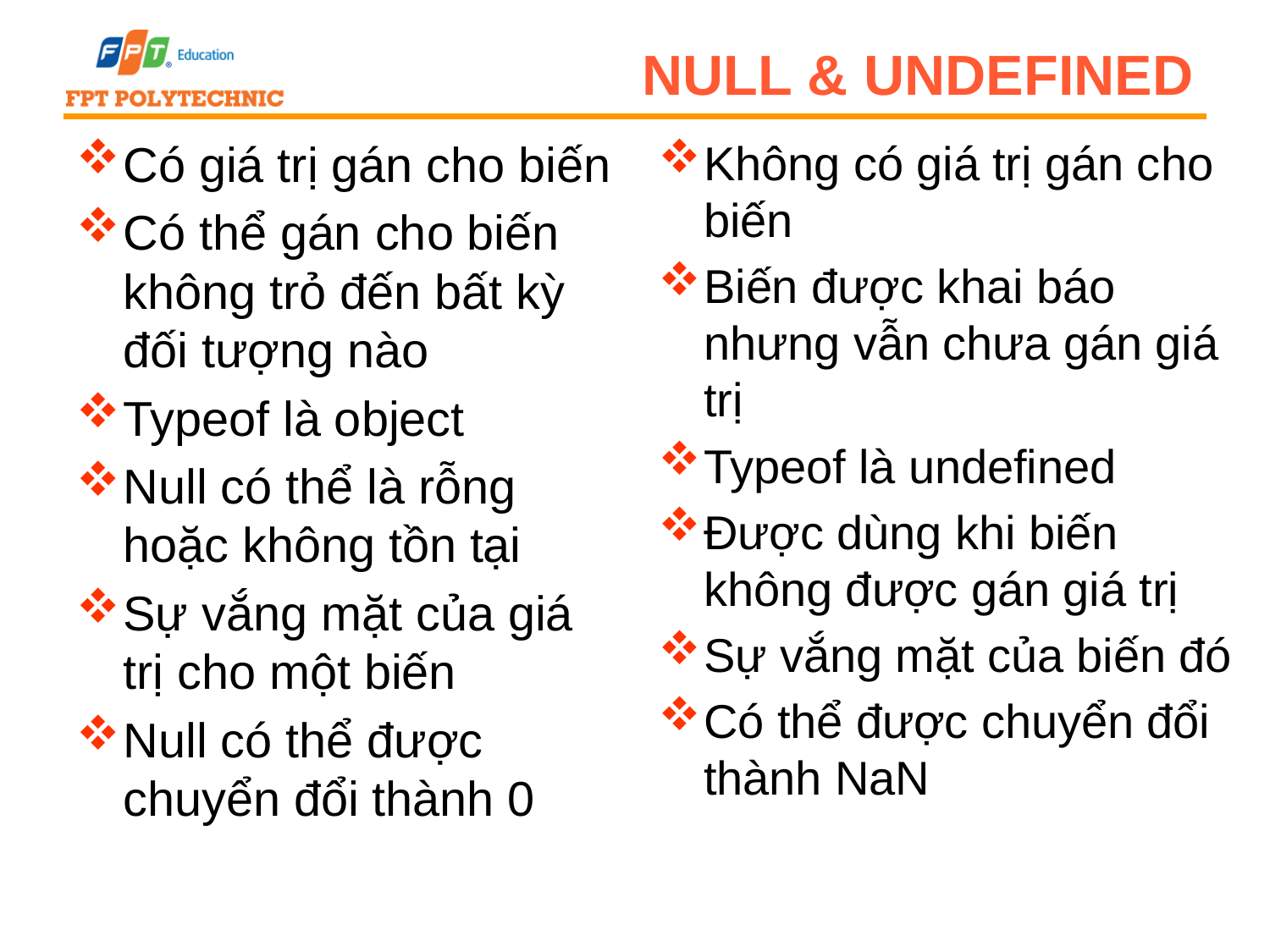

# Null & Undefined
Có giá trị gán cho biến
Có thể gán cho biến không trỏ đến bất kỳ đối tượng nào
Typeof là object
Null có thể là rỗng hoặc không tồn tại
Sự vắng mặt của giá trị cho một biến
Null có thể được chuyển đổi thành 0
Không có giá trị gán cho biến
Biến được khai báo nhưng vẫn chưa gán giá trị
Typeof là undefined
Được dùng khi biến không được gán giá trị
Sự vắng mặt của biến đó
Có thể được chuyển đổi thành NaN